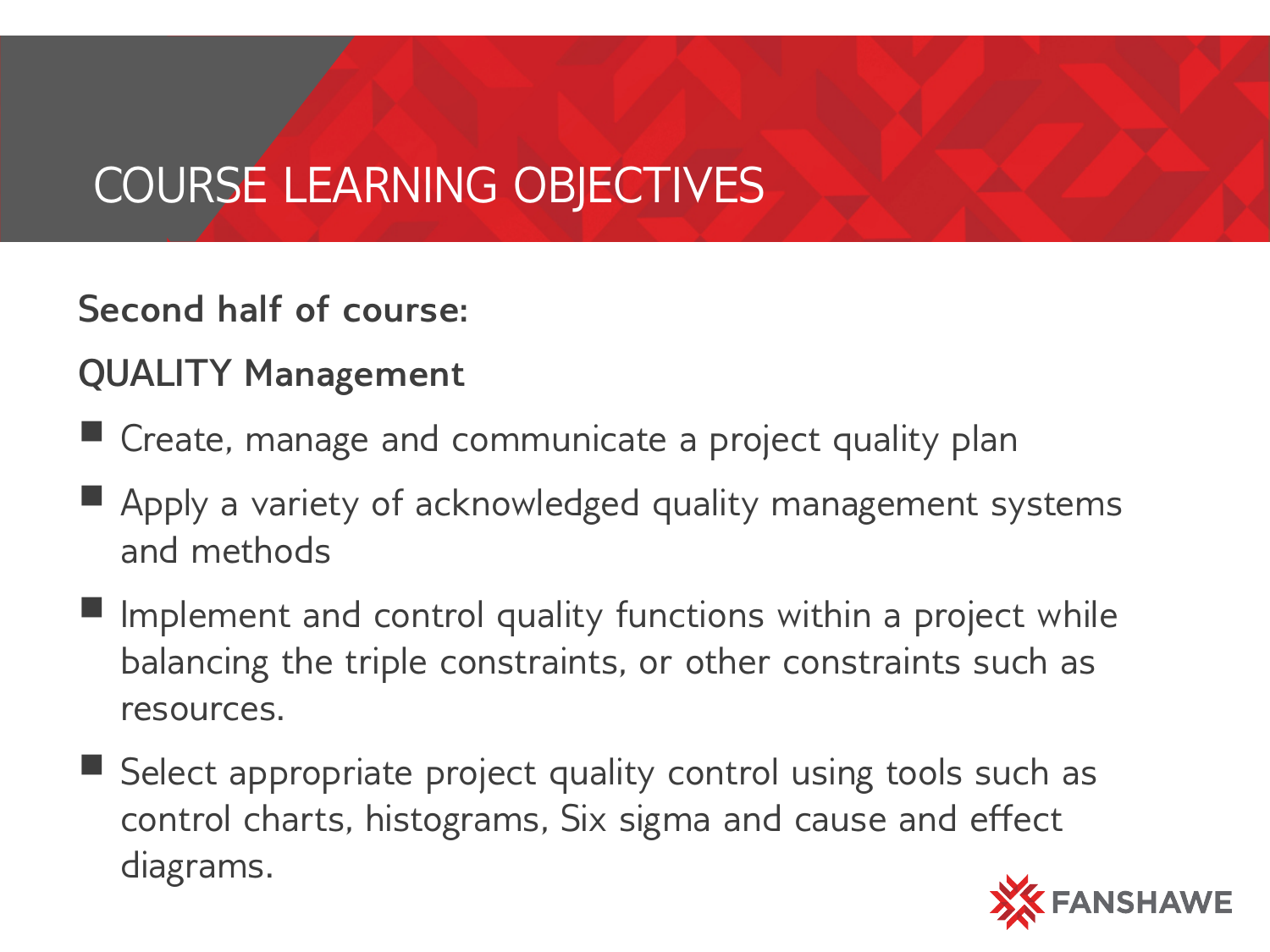

# Course learning objectives
Second half of course:
QUALITY Management
Create, manage and communicate a project quality plan
Apply a variety of acknowledged quality management systems and methods
Implement and control quality functions within a project while balancing the triple constraints, or other constraints such as resources.
Select appropriate project quality control using tools such as control charts, histograms, Six sigma and cause and effect diagrams.